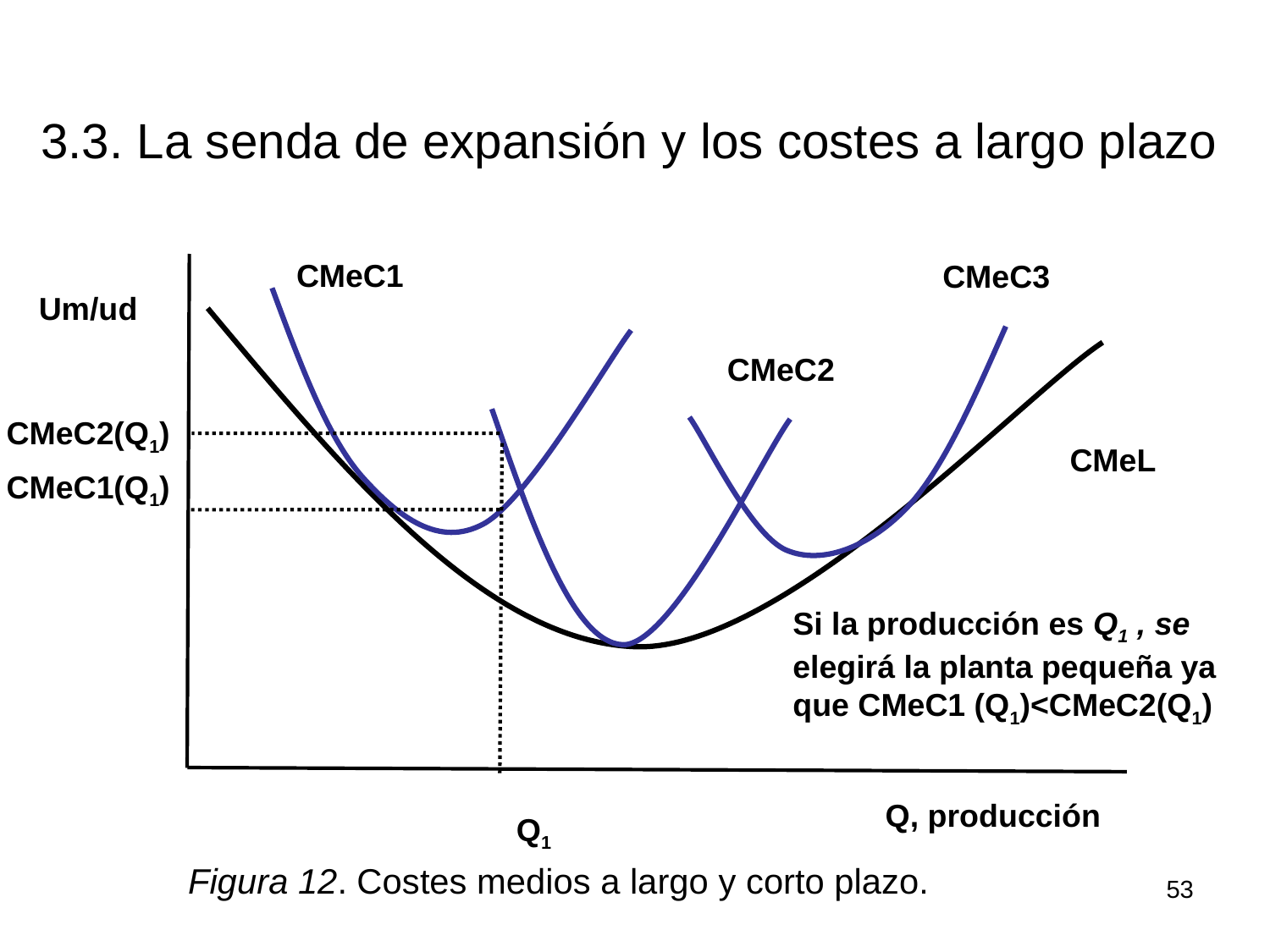

#
3.3. La senda de expansión y los costes a largo plazo
CMeC1
CMeC3

Um/ud

CMeC2(Q1)
CMeC1(Q1)

CMeC2

CMeL

Si la producción es Q1 , se
elegirá la planta pequeña ya
que CMeC1 (Q1)<CMeC2(Q1)

Q, producción
Q1
Figura 12. Costes medios a largo y corto plazo.
53